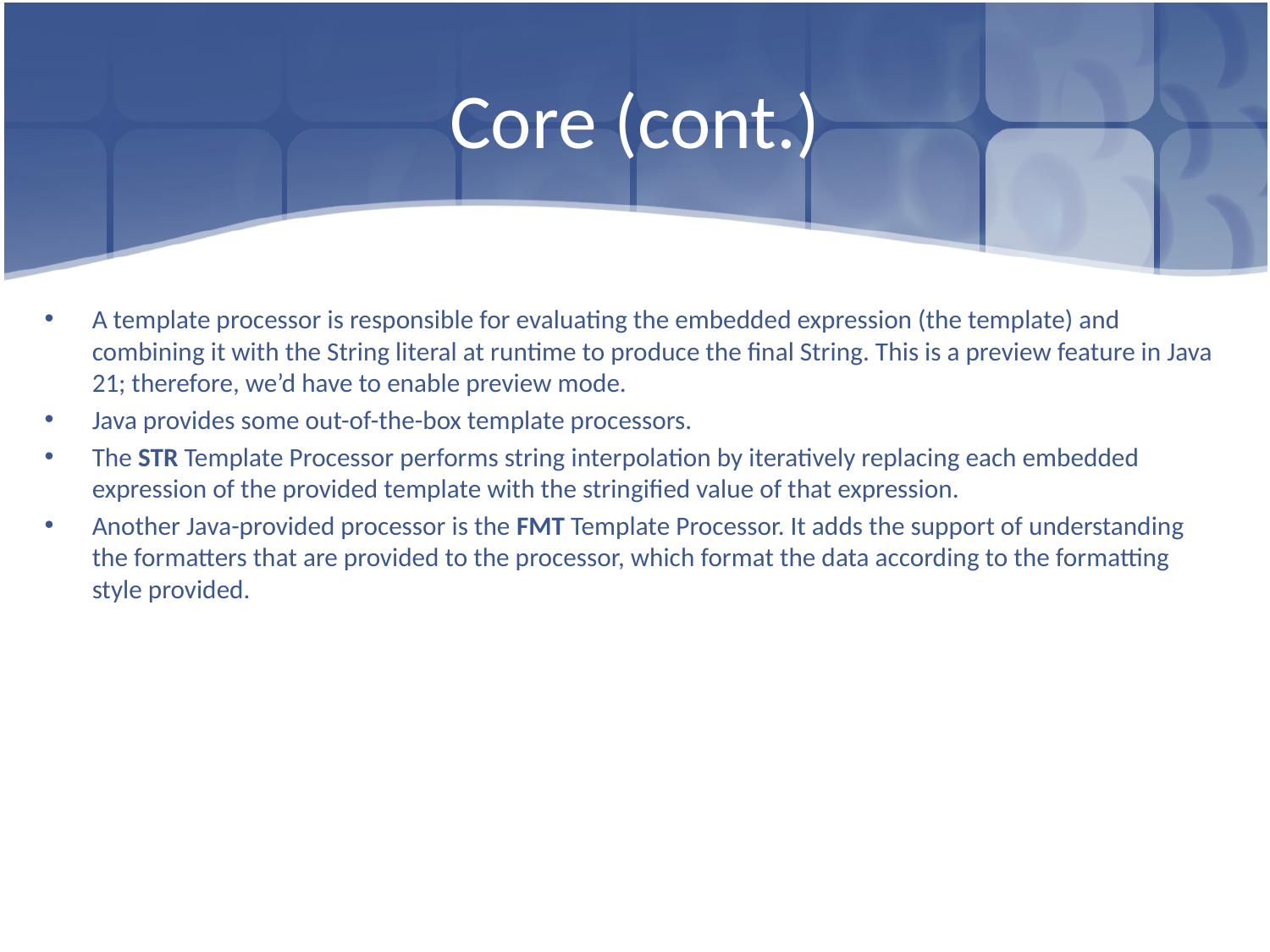

# Core (cont.)
A template processor is responsible for evaluating the embedded expression (the template) and combining it with the String literal at runtime to produce the final String. This is a preview feature in Java 21; therefore, we’d have to enable preview mode.
Java provides some out-of-the-box template processors.
The STR Template Processor performs string interpolation by iteratively replacing each embedded expression of the provided template with the stringified value of that expression.
Another Java-provided processor is the FMT Template Processor. It adds the support of understanding the formatters that are provided to the processor, which format the data according to the formatting style provided.